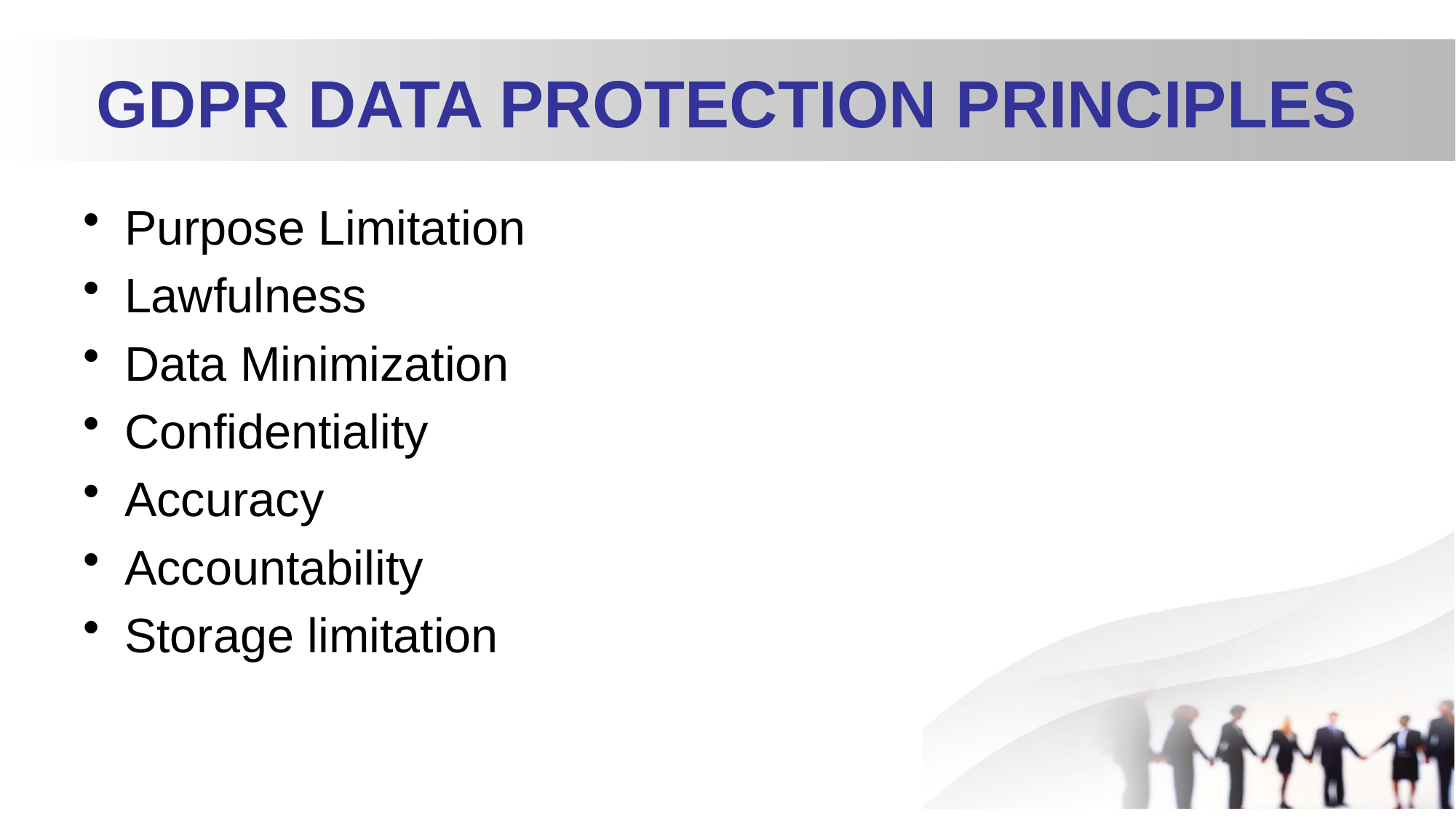

# GDPR DATA PROTECTION PRINCIPLES
Purpose Limitation
Lawfulness
Data Minimization
Confidentiality
Accuracy
Accountability
Storage limitation